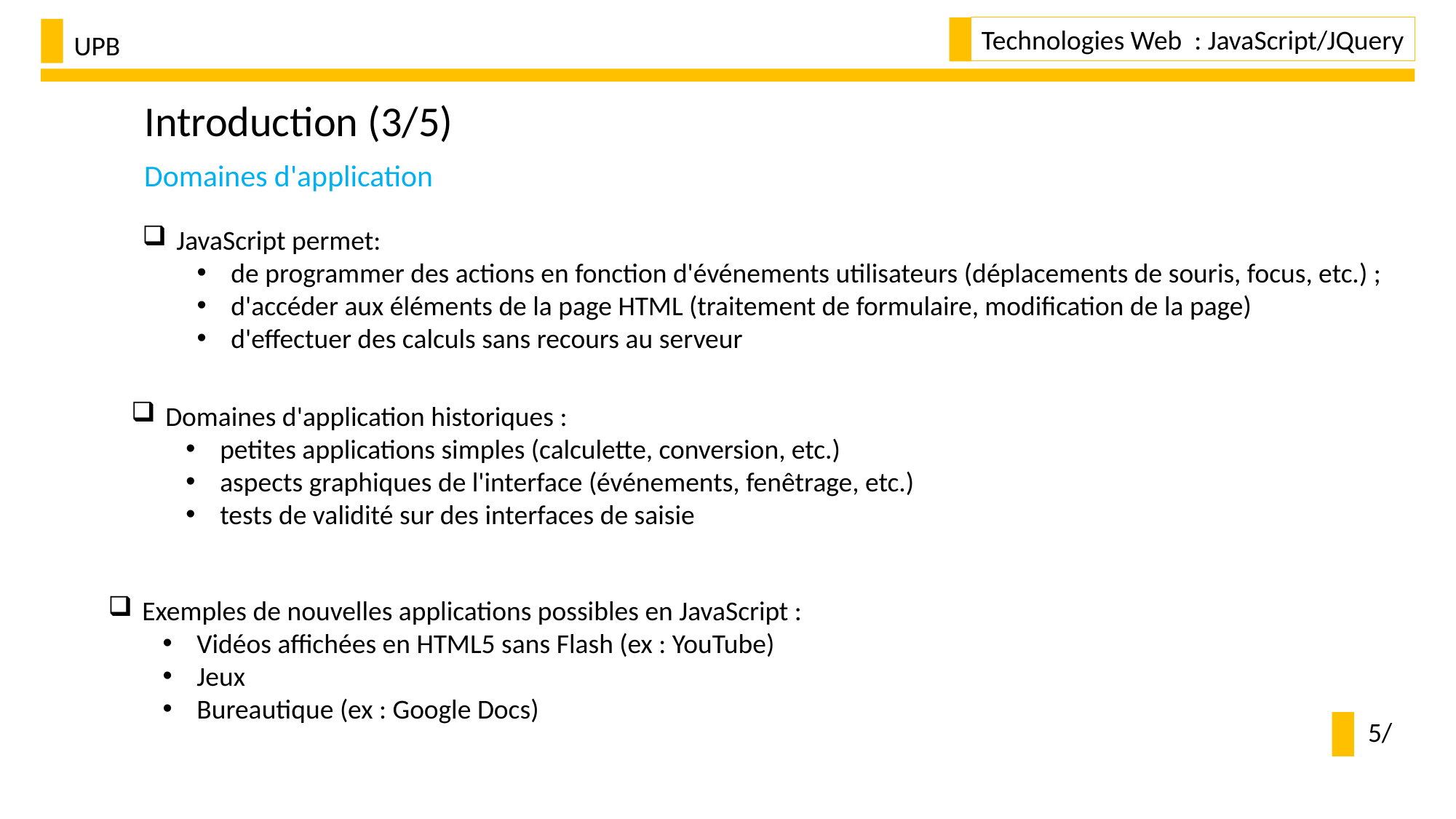

Technologies Web  : JavaScript/JQuery

UPB

Introduction (3/5)
Domaines d'application
JavaScript permet:
de programmer des actions en fonction d'événements utilisateurs (déplacements de souris, focus, etc.) ;
d'accéder aux éléments de la page HTML (traitement de formulaire, modification de la page)
d'effectuer des calculs sans recours au serveur

Domaines d'application historiques :
petites applications simples (calculette, conversion, etc.)
aspects graphiques de l'interface (événements, fenêtrage, etc.)
tests de validité sur des interfaces de saisie
Exemples de nouvelles applications possibles en JavaScript :
Vidéos affichées en HTML5 sans Flash (ex : YouTube)
Jeux
Bureautique (ex : Google Docs)
5/